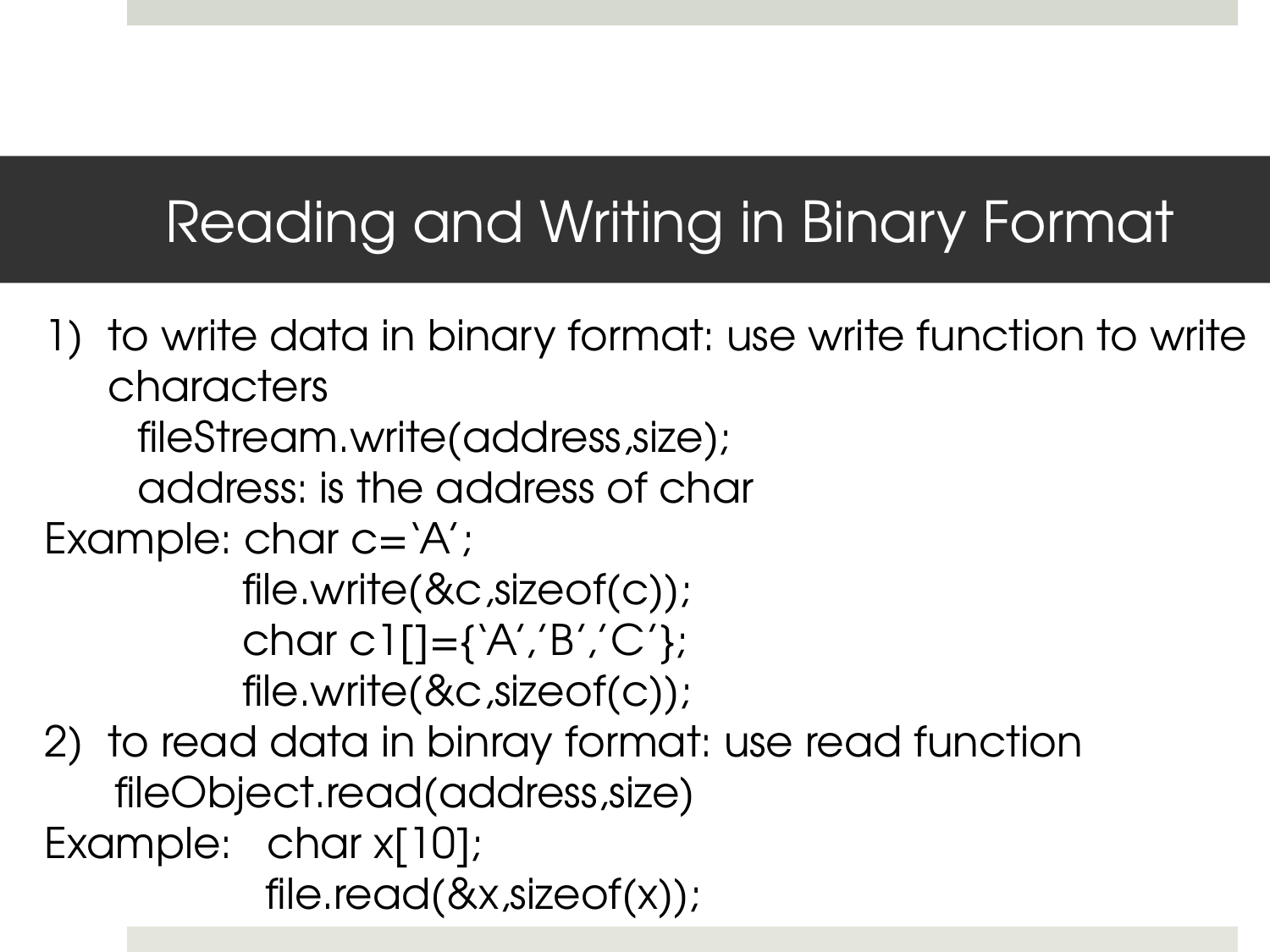

# Reading and Writing in Binary Format
to write data in binary format: use write function to write characters
        fileStream.write(address,size);
        address: is the address of char
Example: char c=‘A’;
                 file.write(&c,sizeof(c));
                 char c1[]={‘A’,’B’,’C’};
                 file.write(&c,sizeof(c));
to read data in binray format: use read function
      fileObject.read(address,size)
Example:   char x[10];
                   file.read(&x,sizeof(x));